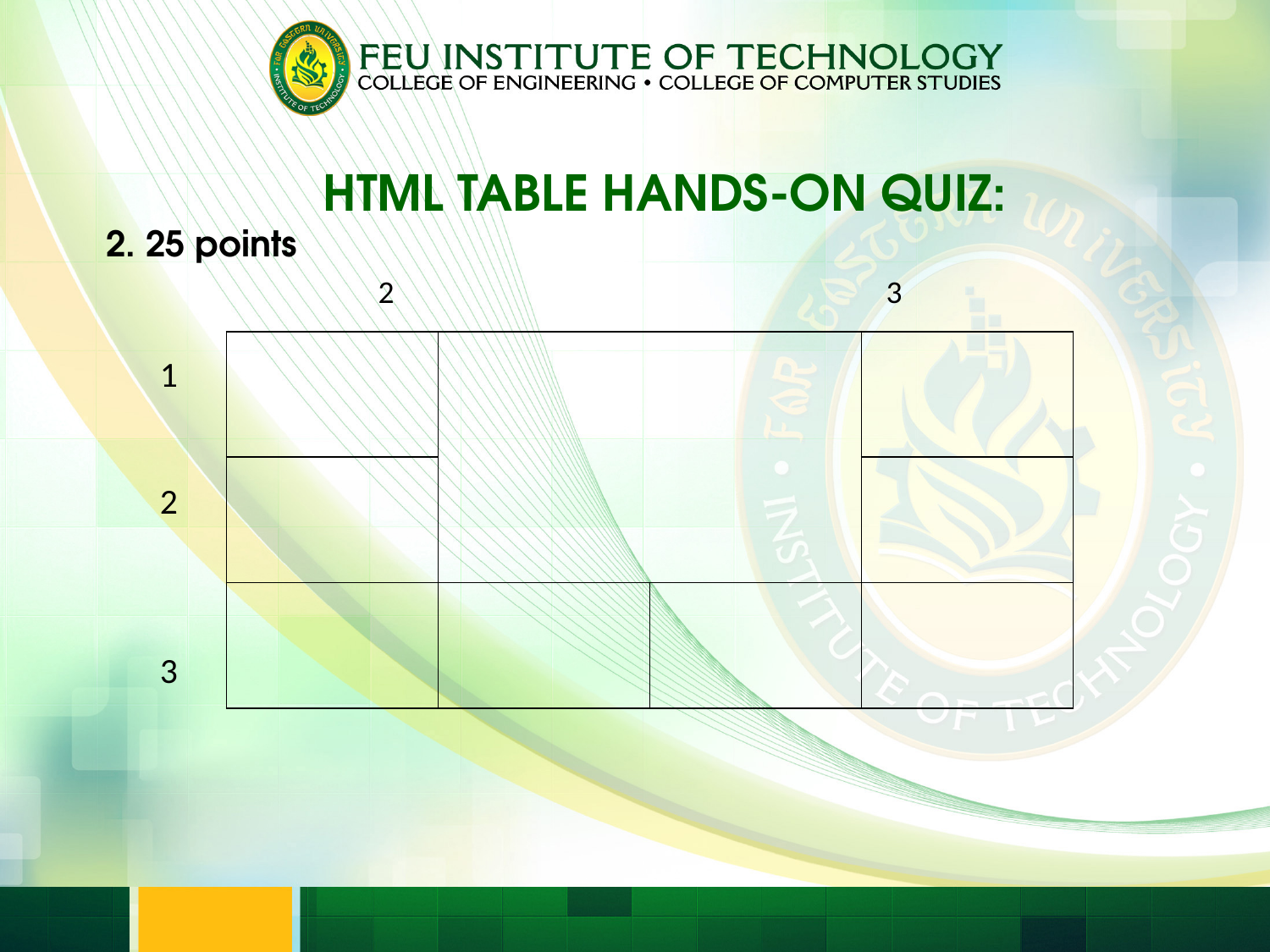

HTML TABLE HANDS-ON QUIZ:
2. 25 points
1				2				3				4
|  |  |  |  |
| --- | --- | --- | --- |
|  |  |  |  |
|  |  |  |  |
1

2

3